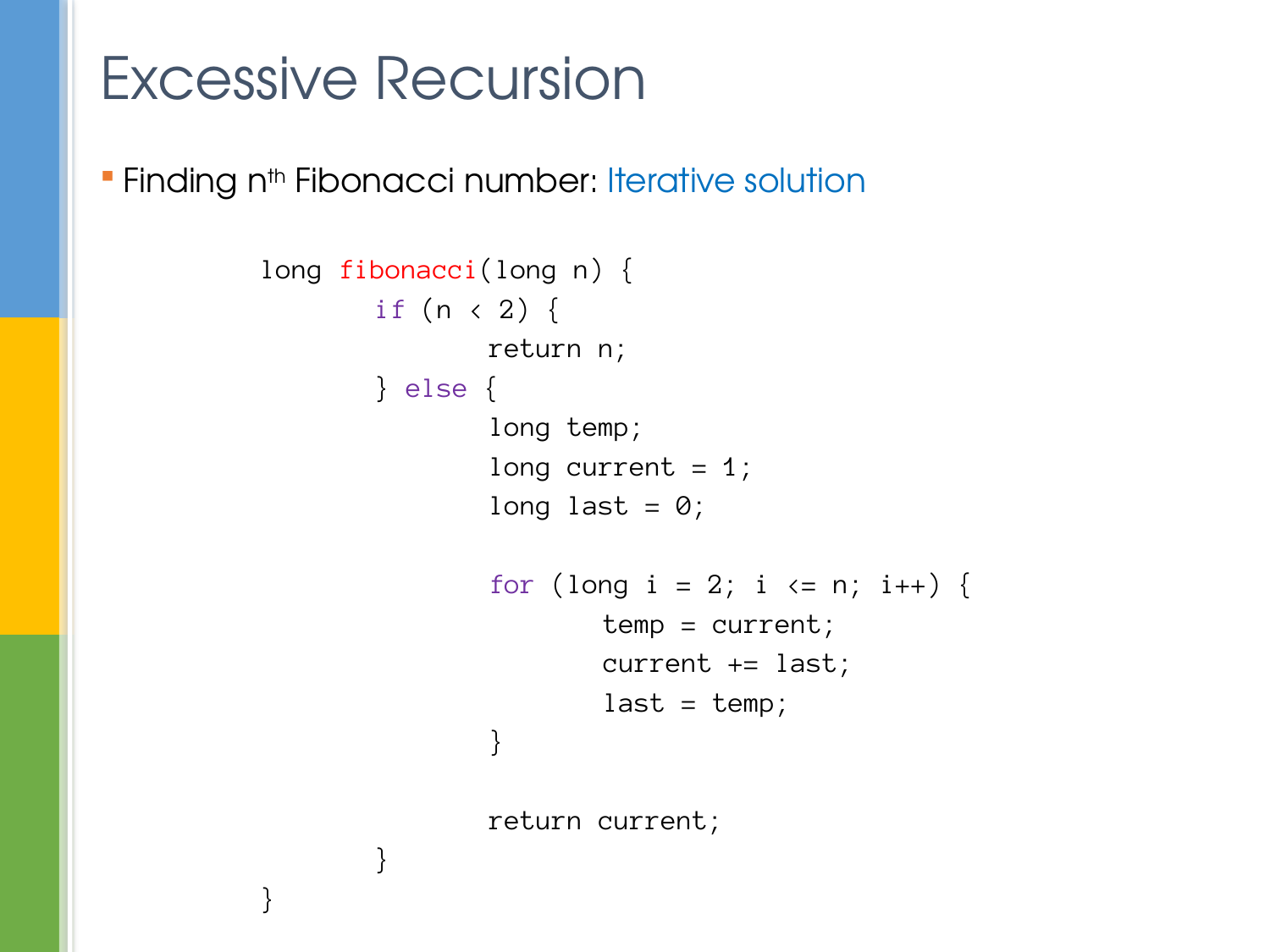

# Excessive Recursion
Finding nth Fibonacci number: Iterative solution

	long fibonacci(long n) {
		if (n < 2) {
			return n;
		} else {
			long temp;
			long current = 1;
			long last = 0;

			for (long i = 2; i <= n; i++) {
				temp = current;
				current += last;
				last = temp;
			}

			return current;
		}
	}